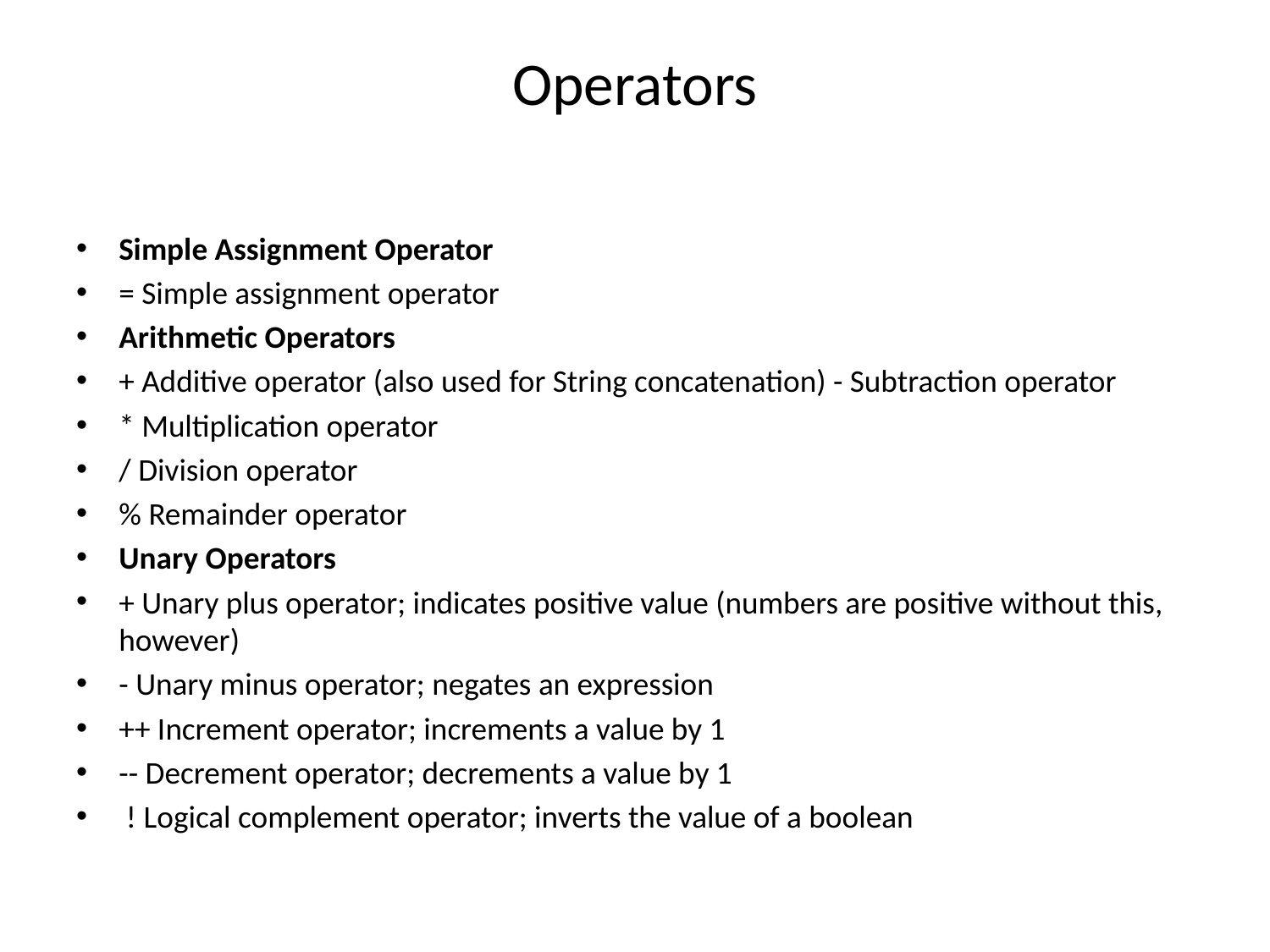

# Operators
Simple Assignment Operator
= Simple assignment operator
Arithmetic Operators
+ Additive operator (also used for String concatenation) - Subtraction operator
* Multiplication operator
/ Division operator
% Remainder operator
Unary Operators
+ Unary plus operator; indicates positive value (numbers are positive without this, however)
- Unary minus operator; negates an expression
++ Increment operator; increments a value by 1
-- Decrement operator; decrements a value by 1
 ! Logical complement operator; inverts the value of a boolean